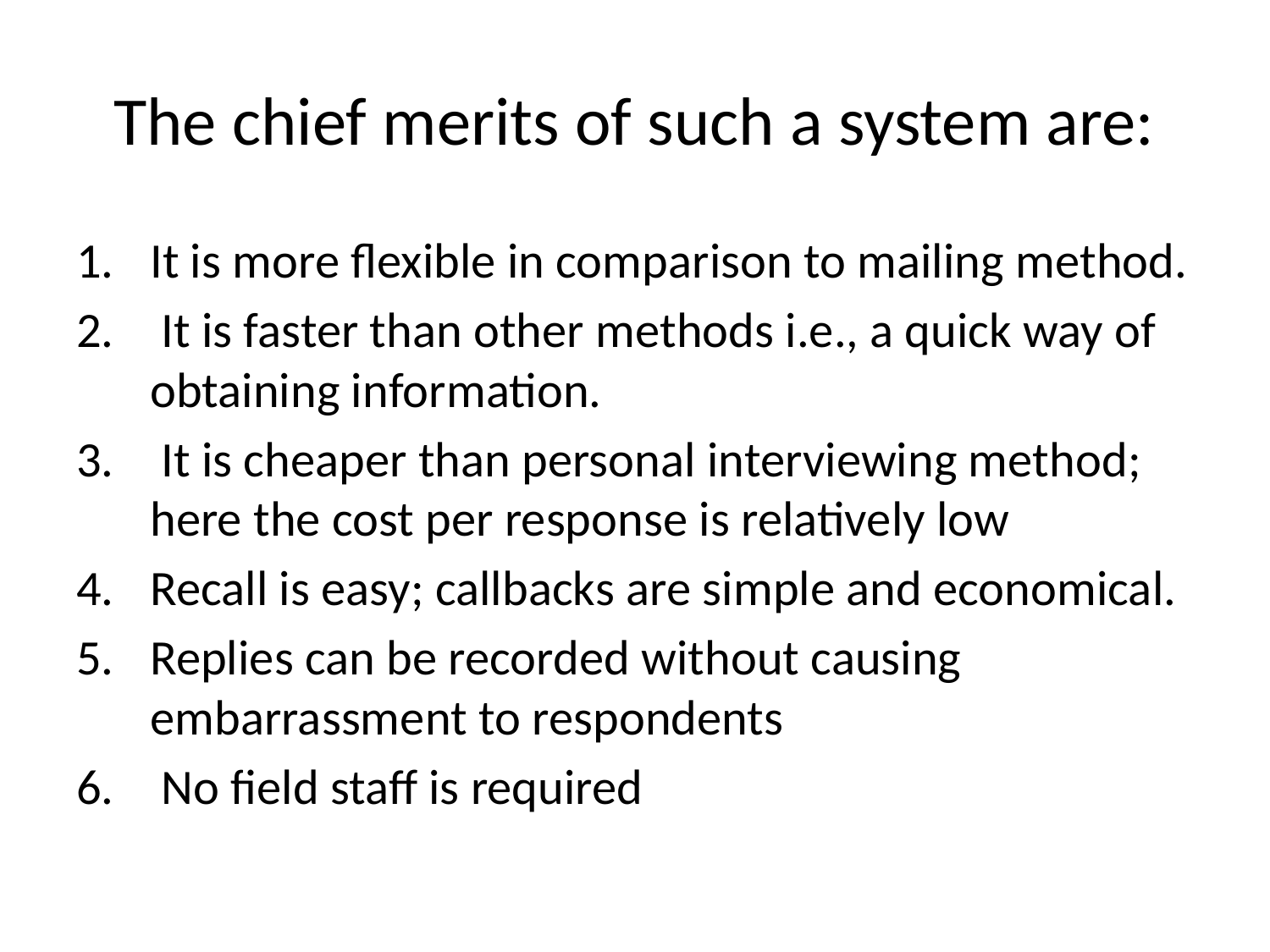

# The chief merits of such a system are:
It is more flexible in comparison to mailing method.
 It is faster than other methods i.e., a quick way of obtaining information.
 It is cheaper than personal interviewing method; here the cost per response is relatively low
Recall is easy; callbacks are simple and economical.
Replies can be recorded without causing embarrassment to respondents
 No field staff is required